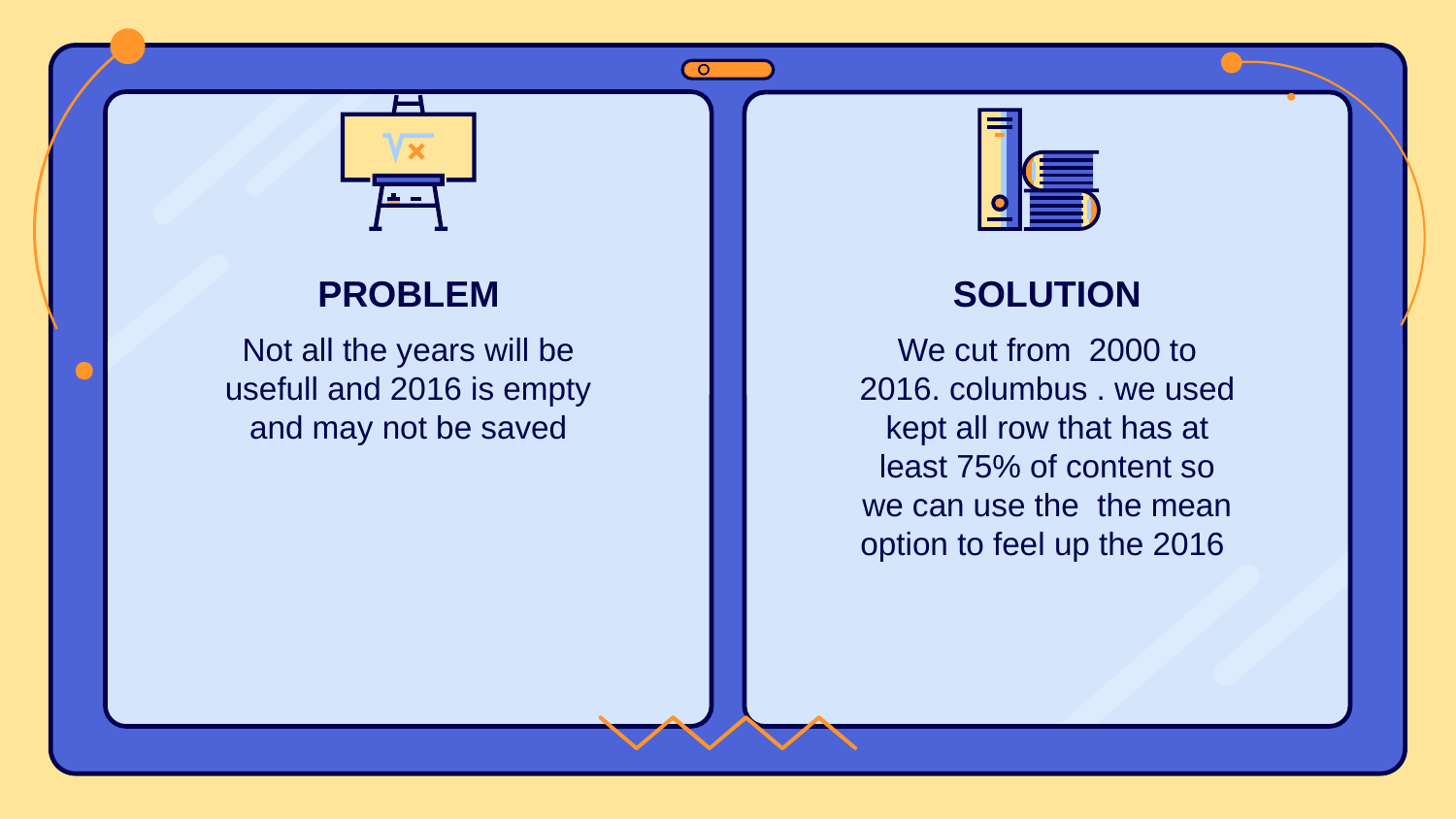

# PROBLEM
SOLUTION
Not all the years will be usefull and 2016 is empty and may not be saved

We cut from  2000 to 2016. columbus . we used kept all row that has at least 75% of content so we can use the  the mean option to feel up the 2016